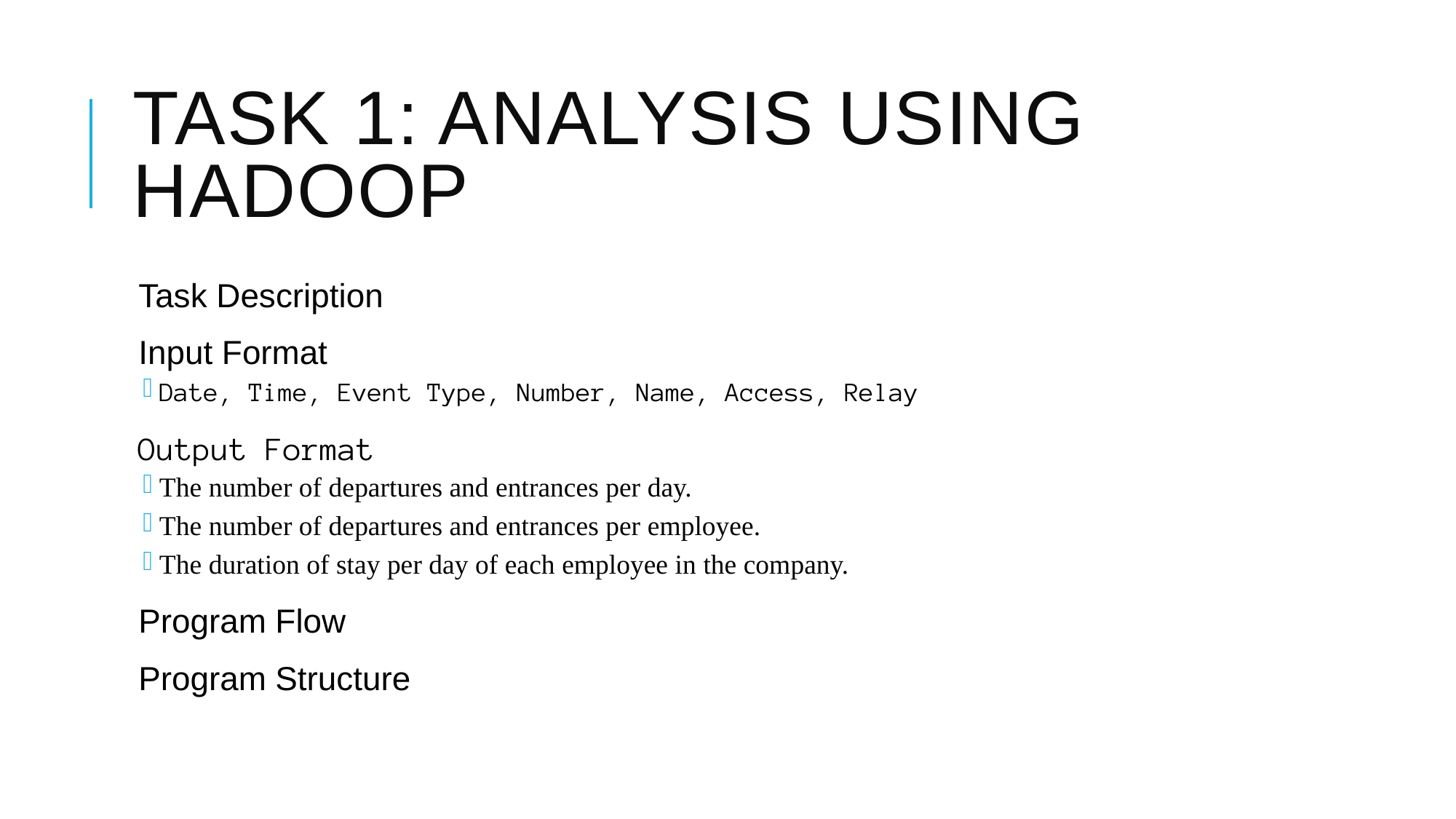

# Task 1: Analysis Using Hadoop
Task Description
Input Format
Date, Time, Event Type, Number, Name, Access, Relay
Output Format
The number of departures and entrances per day.
The number of departures and entrances per employee.
The duration of stay per day of each employee in the company.
Program Flow
Program Structure